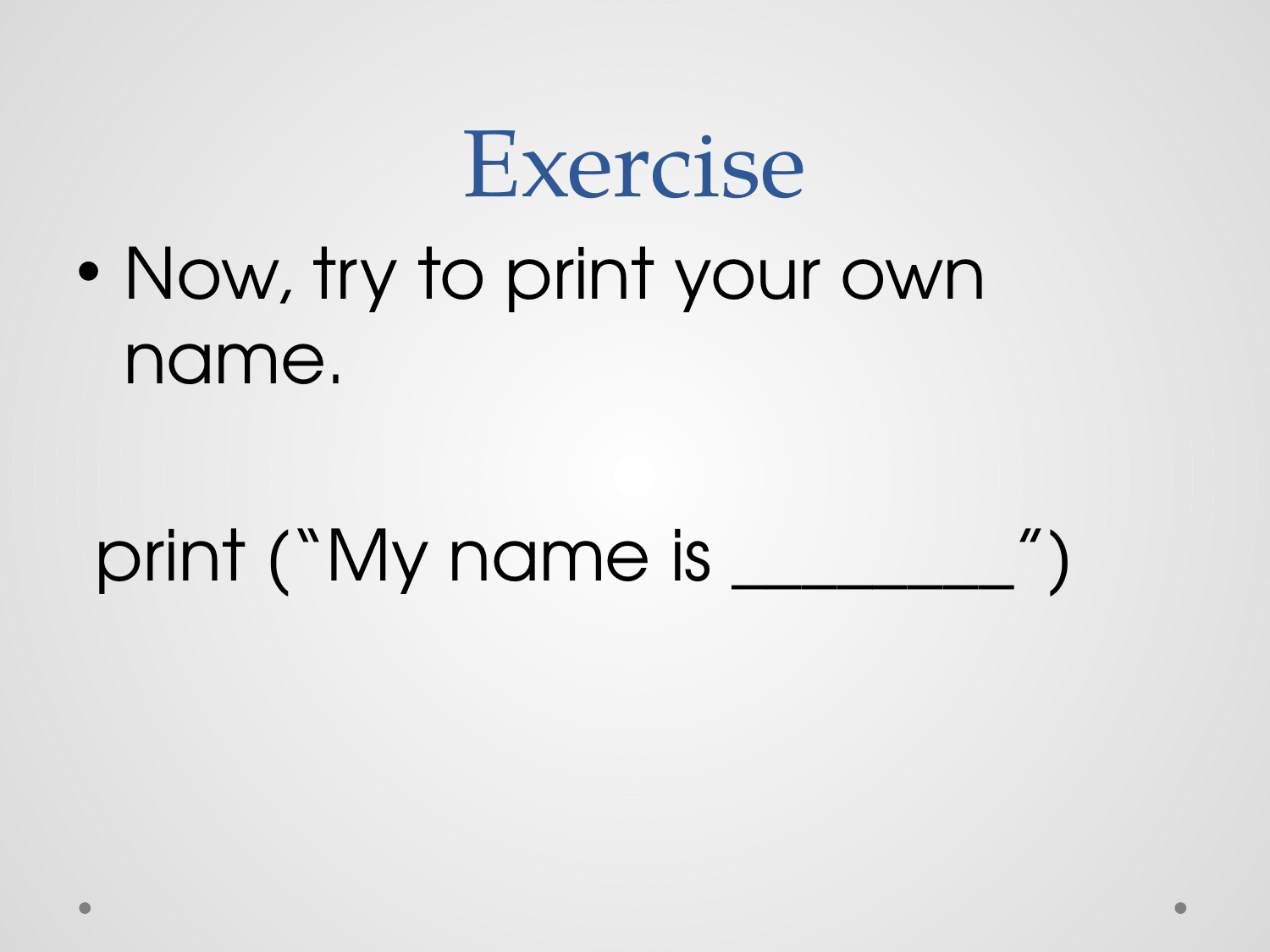

# Exercise
Now, try to print your own name.

 print (“My name is ________”)